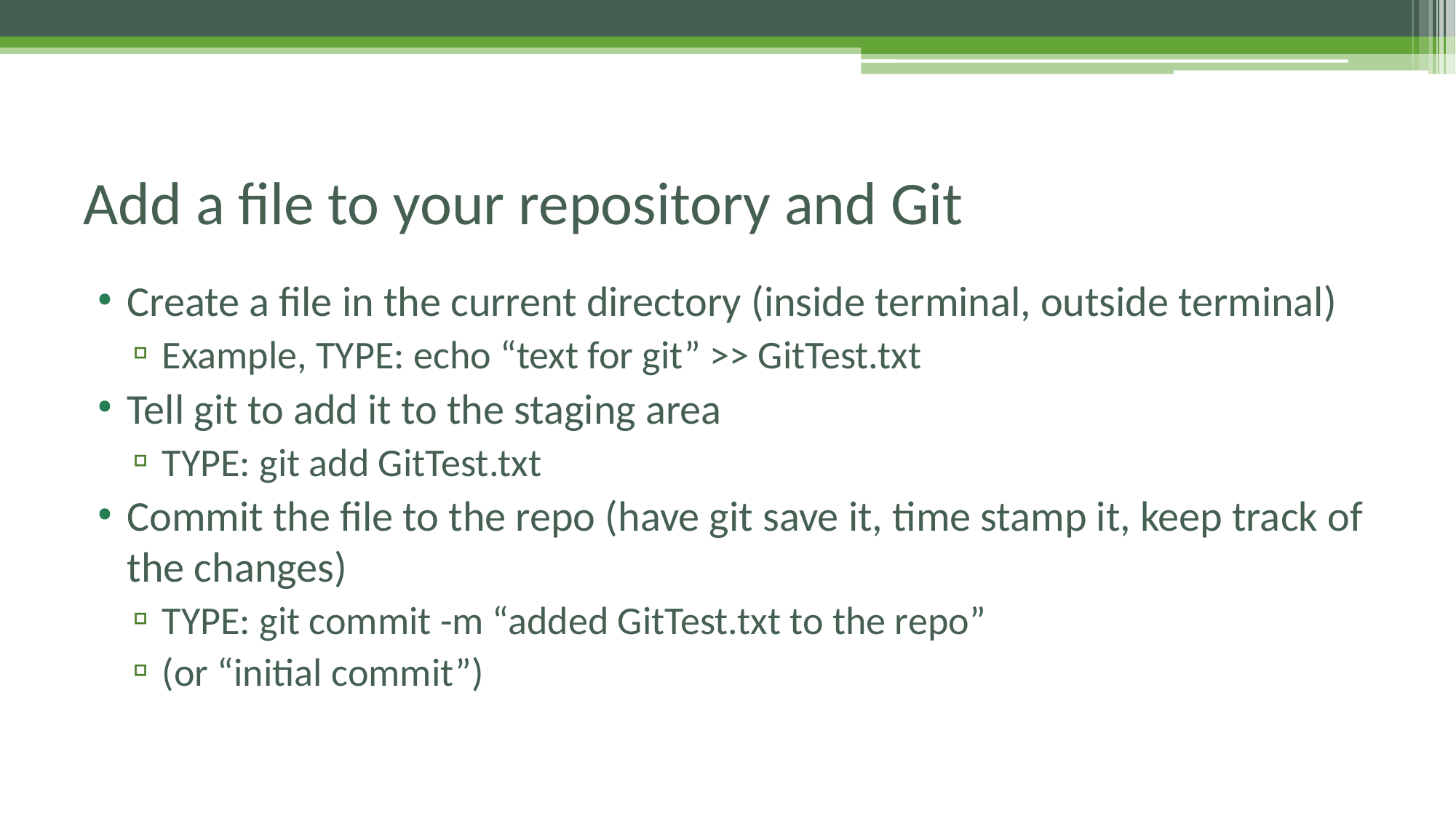

# Add a file to your repository and Git
Create a file in the current directory (inside terminal, outside terminal)
Example, TYPE: echo “text for git” >> GitTest.txt
Tell git to add it to the staging area
TYPE: git add GitTest.txt
Commit the file to the repo (have git save it, time stamp it, keep track of the changes)
TYPE: git commit -m “added GitTest.txt to the repo”
(or “initial commit”)